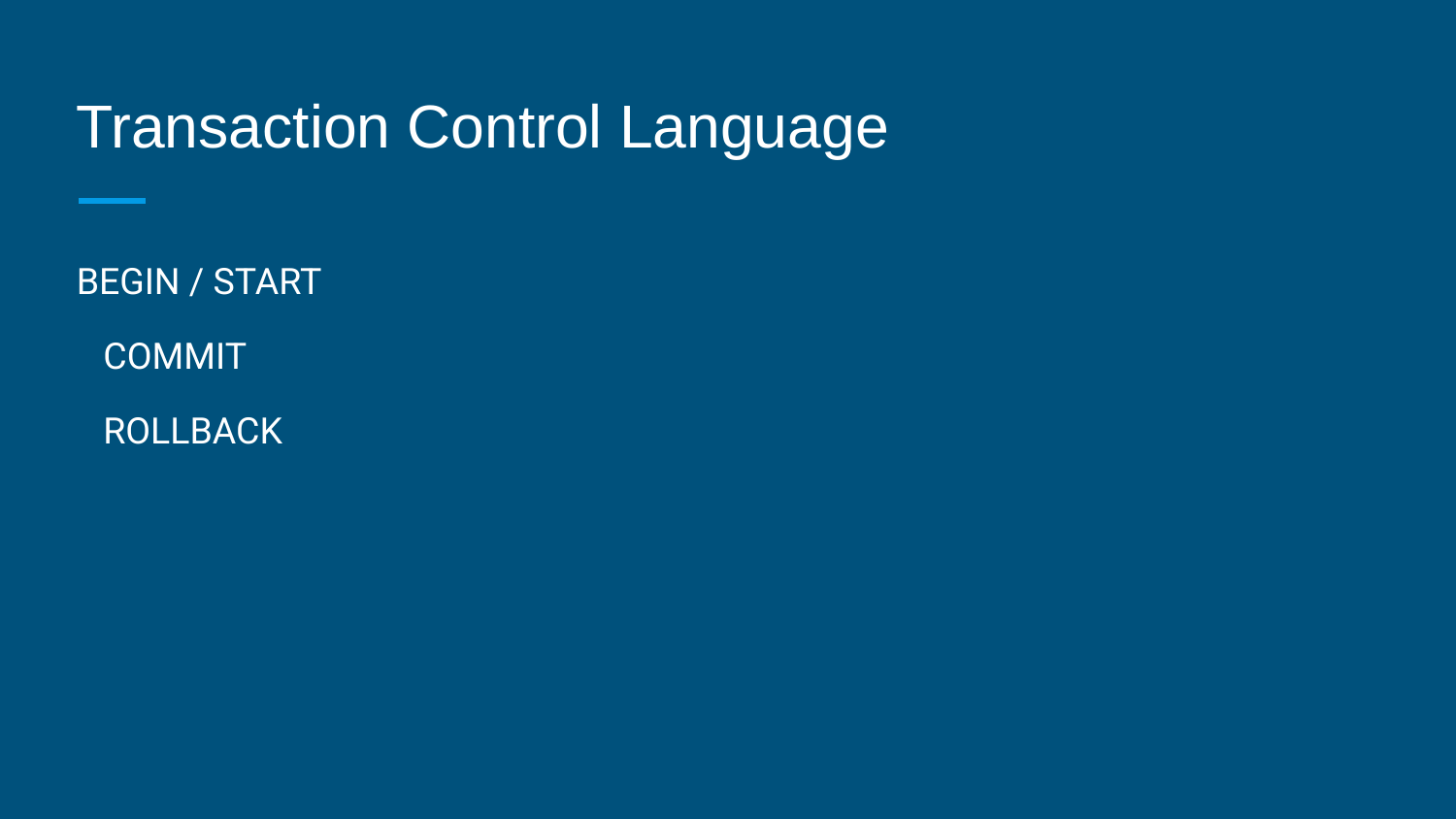

# Transaction Control Language
BEGIN / START
   COMMIT
   ROLLBACK